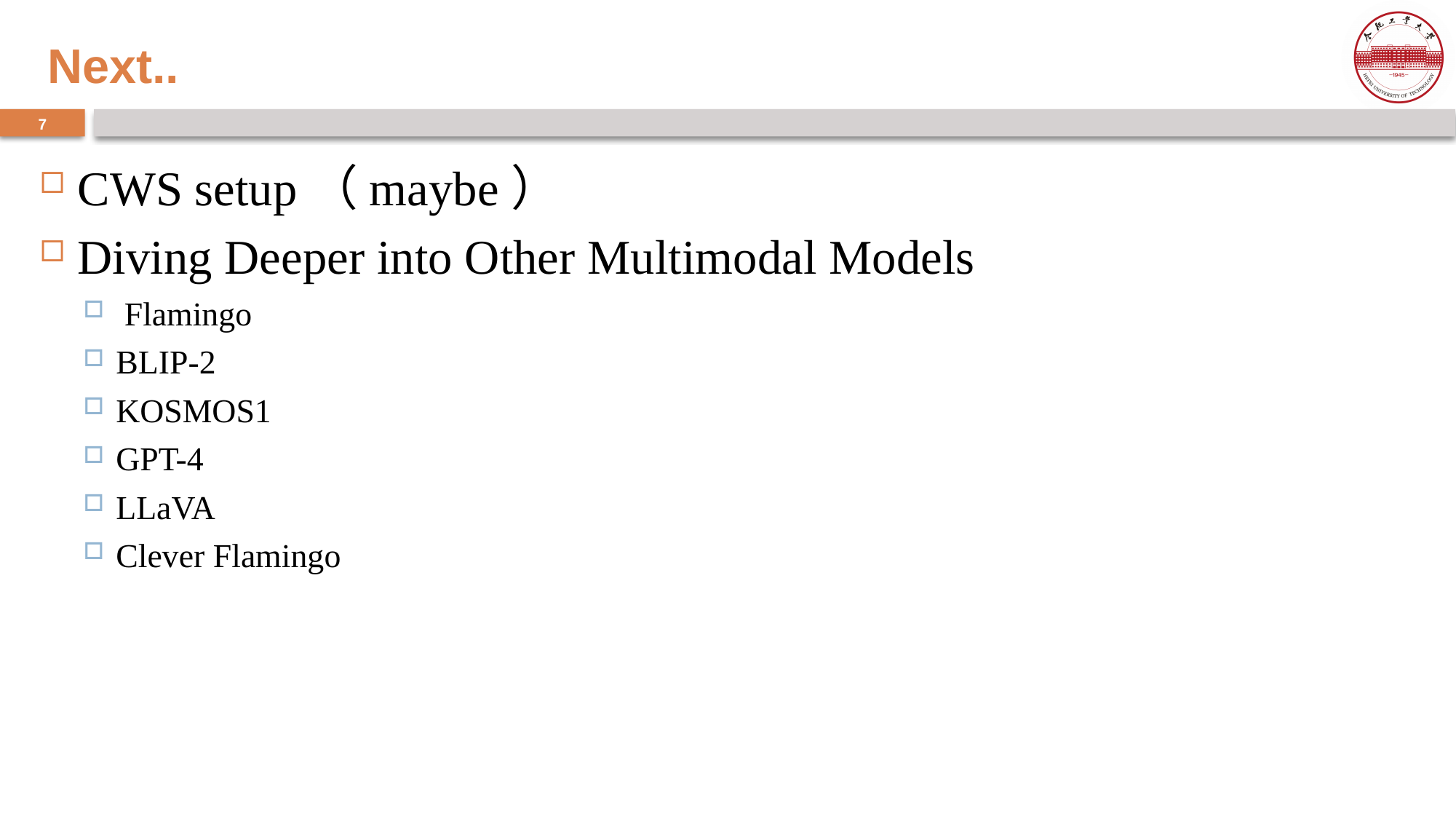

# Next..
CWS setup（maybe）
Diving Deeper into Other Multimodal Models
 Flamingo
BLIP-2
KOSMOS1
GPT-4
LLaVA
Clever Flamingo